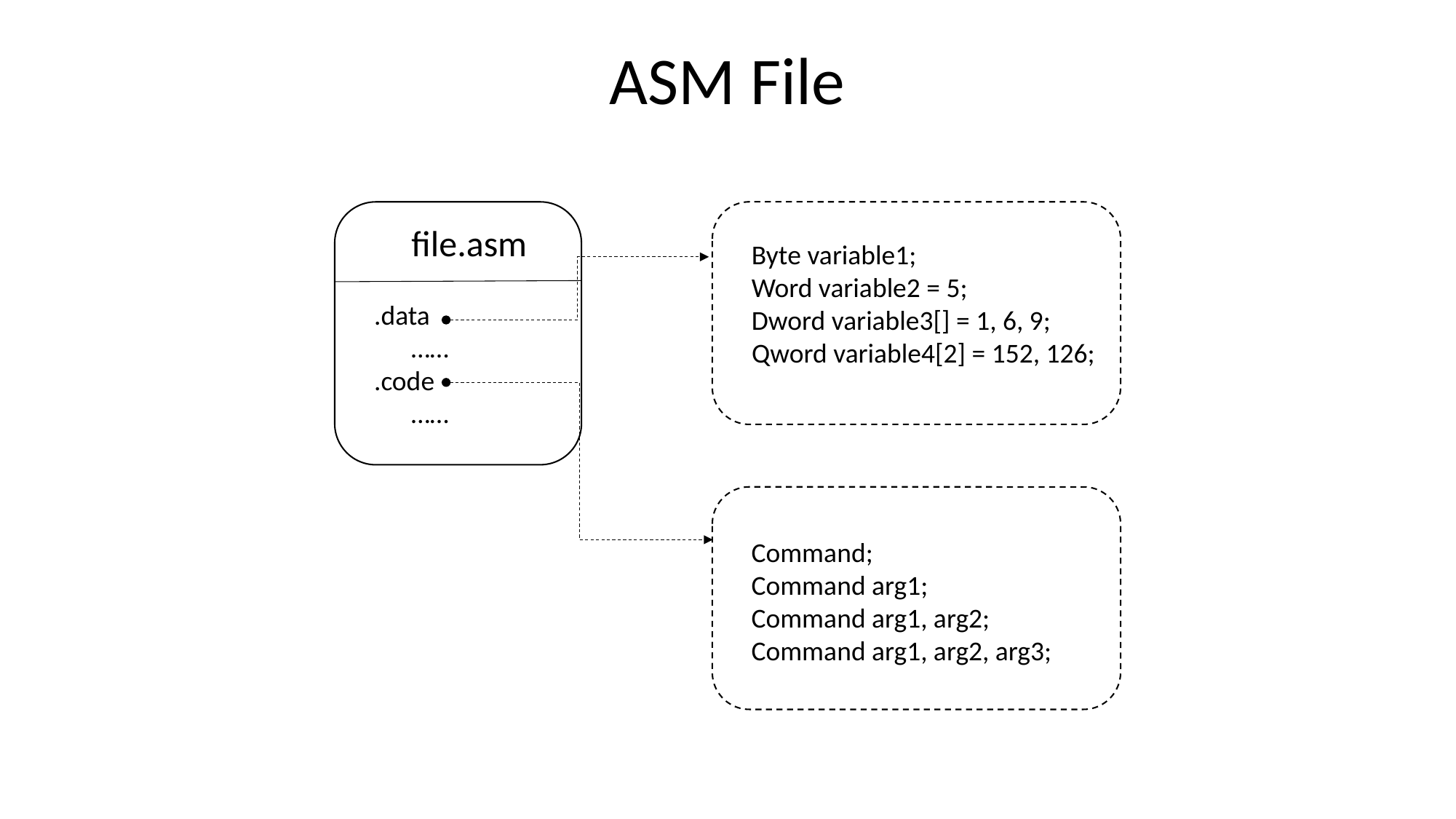

# ASM File

file.asm

Byte variable1;
Word variable2 = 5;
Dword variable3[] = 1, 6, 9;
Qword variable4[2] = 152, 126;

.data
      ……
.code
      ……

Command;
Command arg1;
Command arg1, arg2;
Command arg1, arg2, arg3;